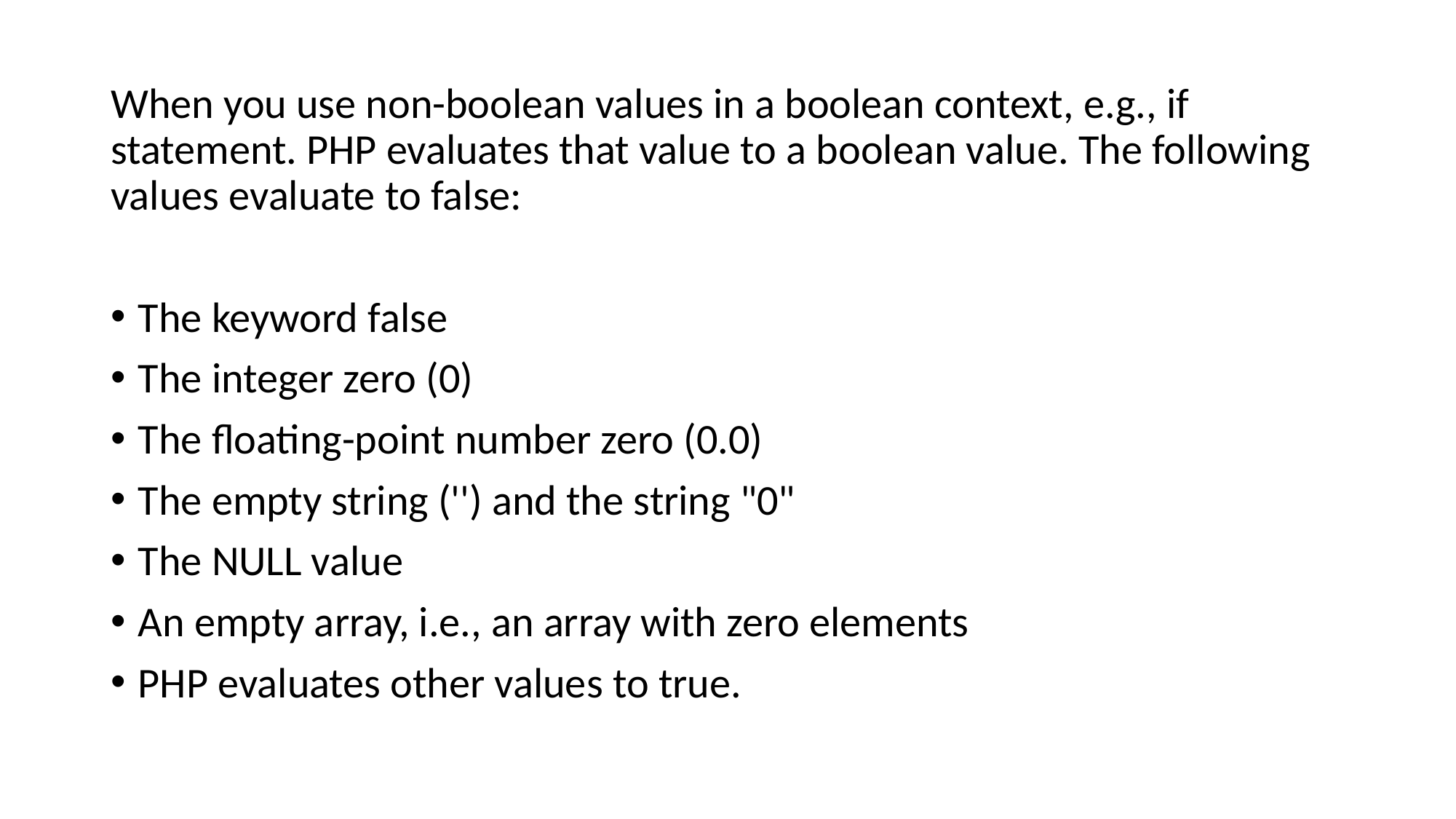

When you use non-boolean values in a boolean context, e.g., if statement. PHP evaluates that value to a boolean value. The following values evaluate to false:

The keyword false
The integer zero (0)
The floating-point number zero (0.0)
The empty string ('') and the string "0"
The NULL value
An empty array, i.e., an array with zero elements
PHP evaluates other values to true.